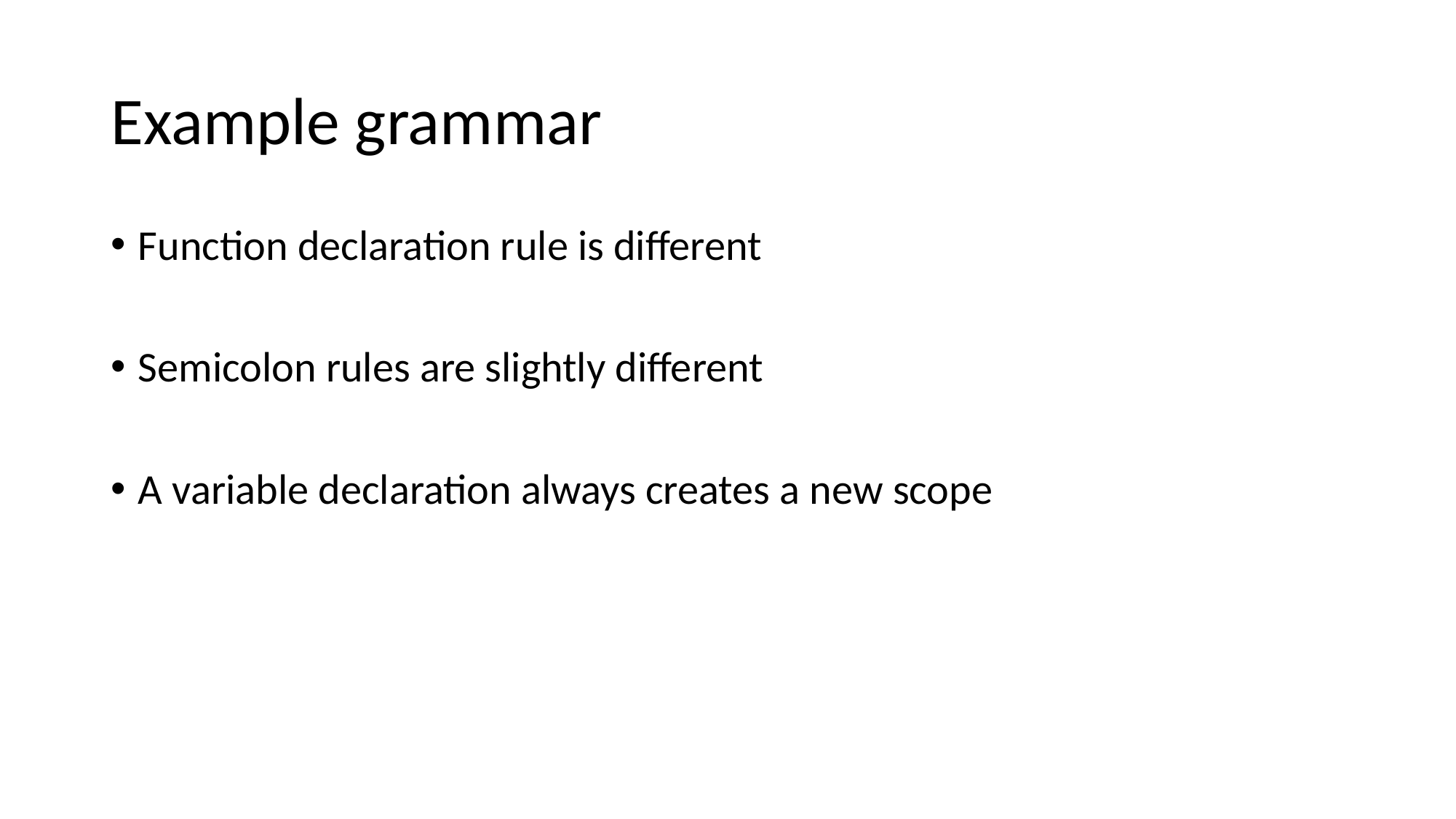

# Example grammar
Function declaration rule is different

Semicolon rules are slightly different

A variable declaration always creates a new scope